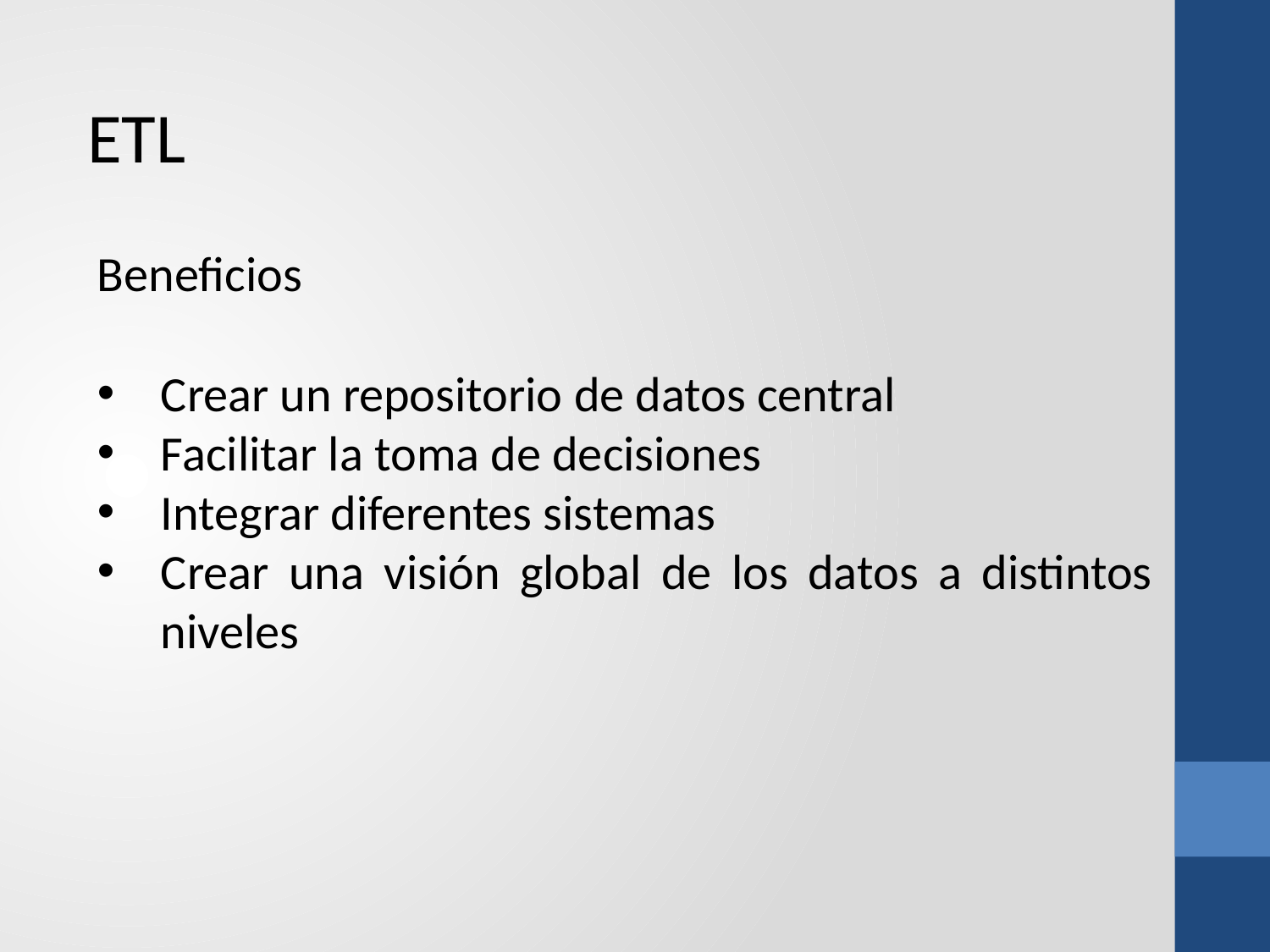

ETL
Beneficios
Crear un repositorio de datos central
Facilitar la toma de decisiones
Integrar diferentes sistemas
Crear una visión global de los datos a distintos niveles